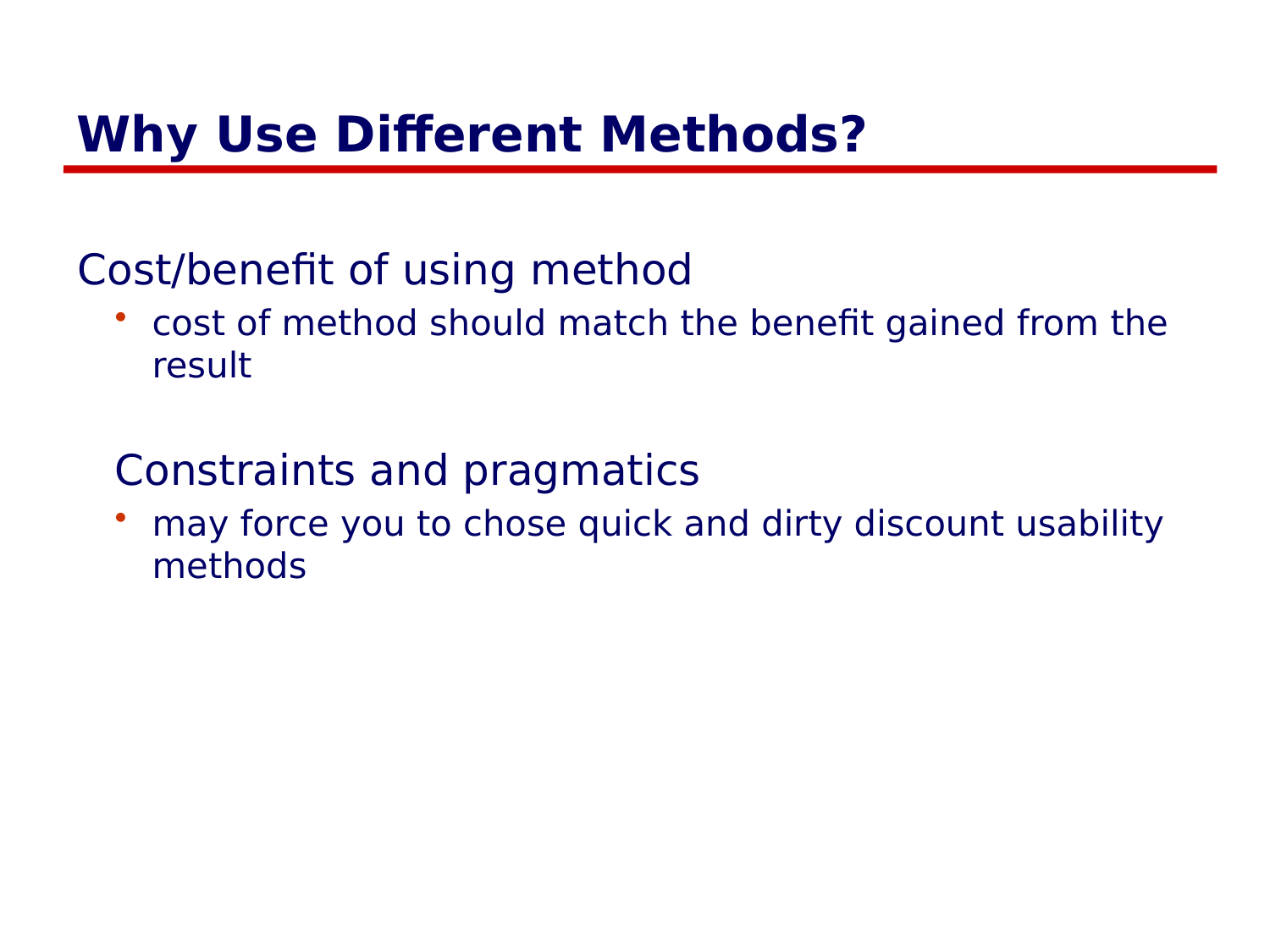

# Why Use Different Methods?
Cost/benefit of using method
cost of method should match the benefit gained from the result

Constraints and pragmatics
may force you to chose quick and dirty discount usability methods